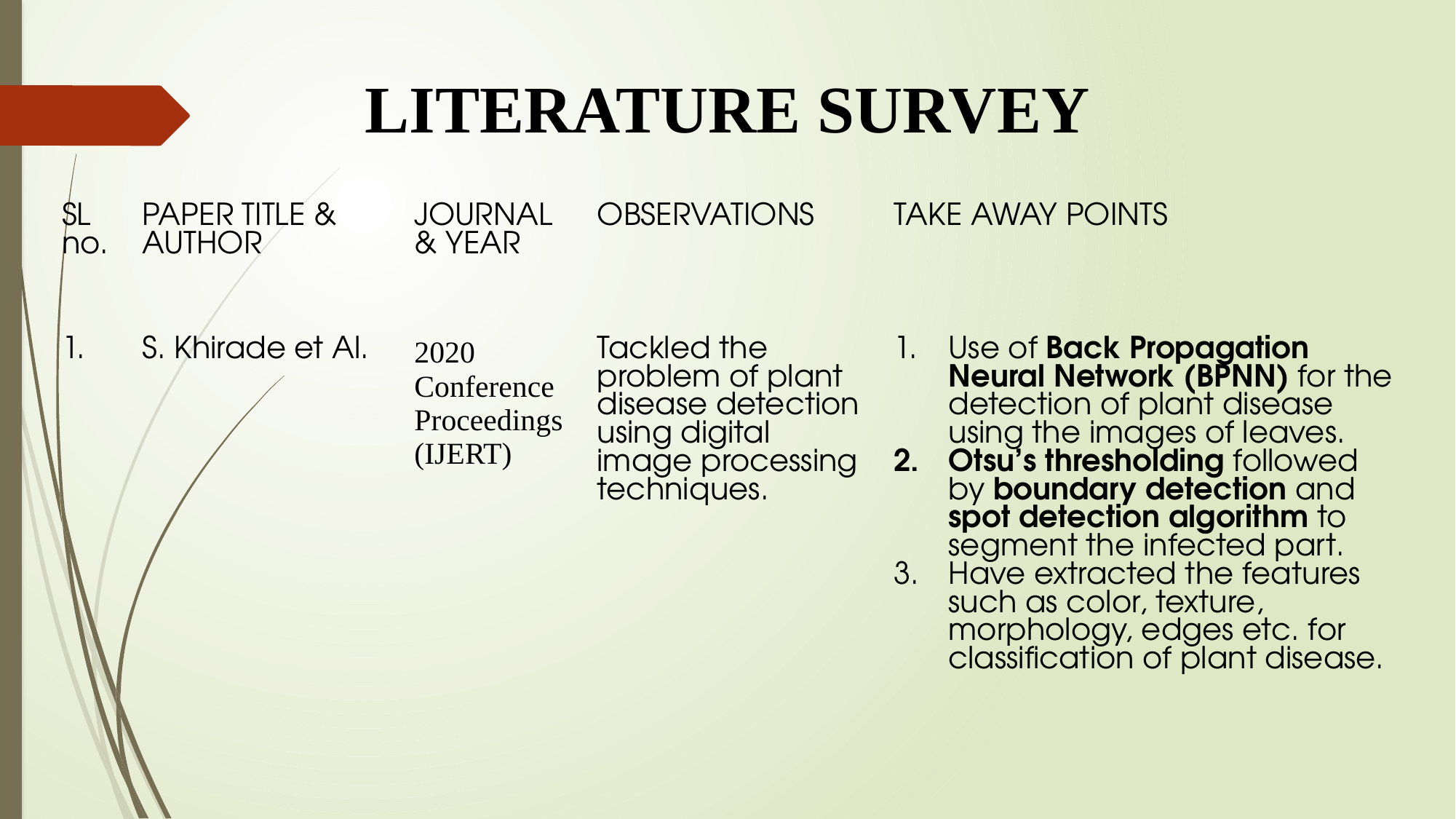

# LITERATURE SURVEY
| SL no. | PAPER TITLE & AUTHOR | JOURNAL & YEAR | OBSERVATIONS | TAKE AWAY POINTS |
| --- | --- | --- | --- | --- |
| 1. | S. Khirade et Al. | 2020 Conference Proceedings (IJERT) | Tackled the problem of plant disease detection using digital image processing techniques. | Use of Back Propagation Neural Network (BPNN) for the detection of plant disease using the images of leaves. Otsu’s thresholding followed by boundary detection and spot detection algorithm to segment the infected part. Have extracted the features such as color, texture, morphology, edges etc. for classification of plant disease. |